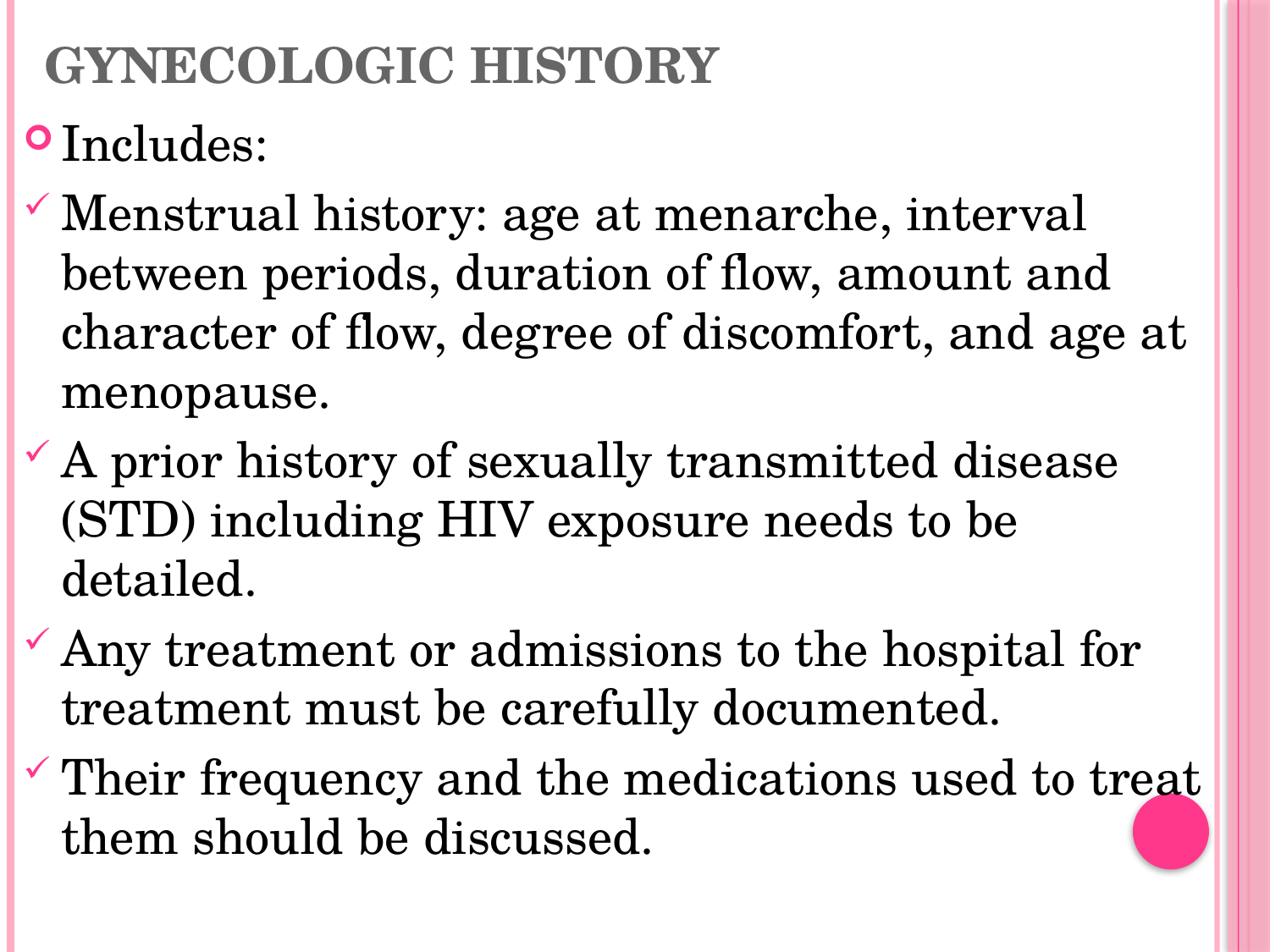

# Gynecologic history
Includes:
Menstrual history: age at menarche, interval between periods, duration of flow, amount and character of flow, degree of discomfort, and age at menopause.
A prior history of sexually transmitted disease (STD) including HIV exposure needs to be detailed.
Any treatment or admissions to the hospital for treatment must be carefully documented.
Their frequency and the medications used to treat them should be discussed.